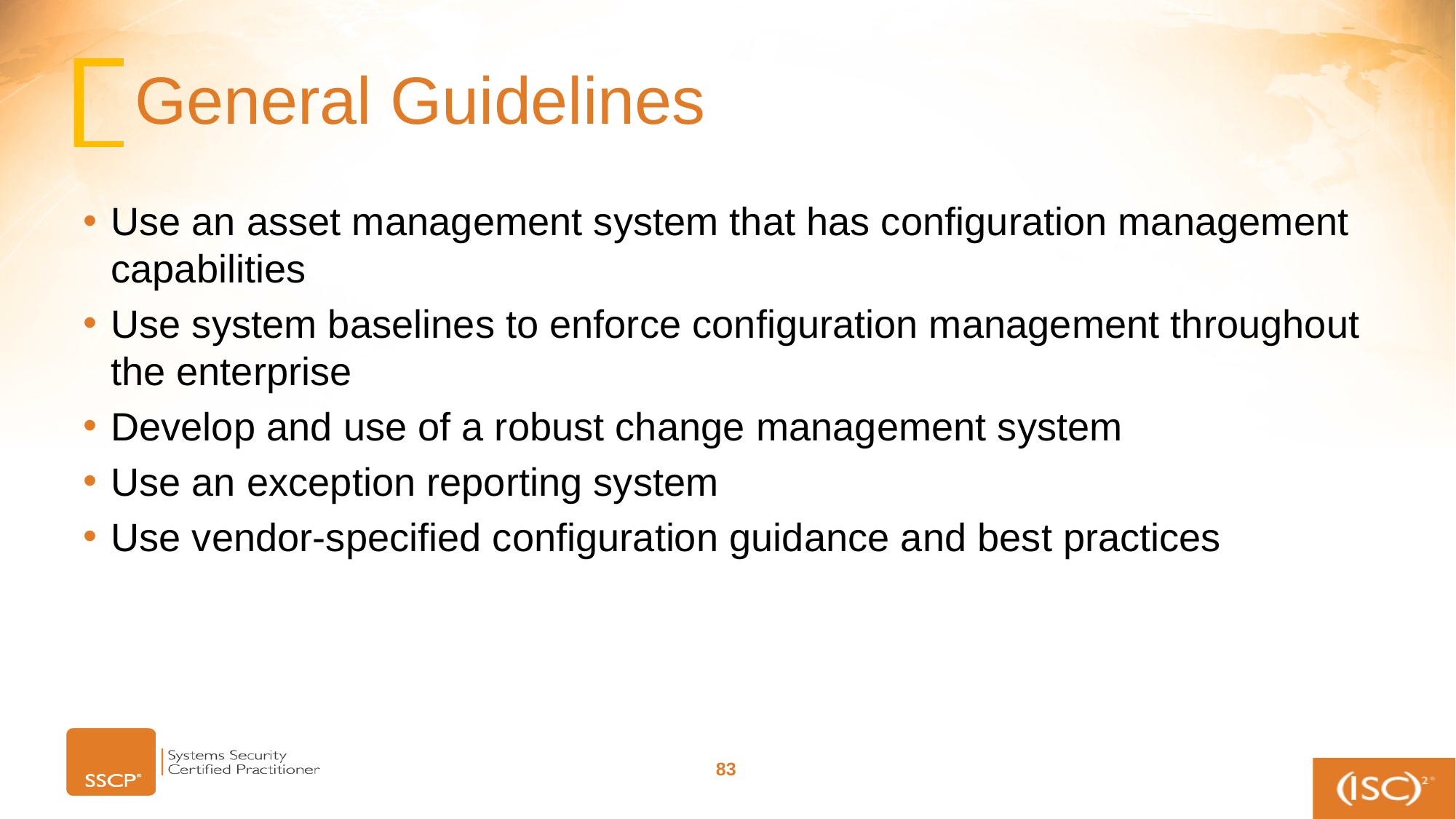

# General Guidelines
Use an asset management system that has configuration management capabilities
Use system baselines to enforce configuration management throughout the enterprise
Develop and use of a robust change management system
Use an exception reporting system
Use vendor-specified configuration guidance and best practices